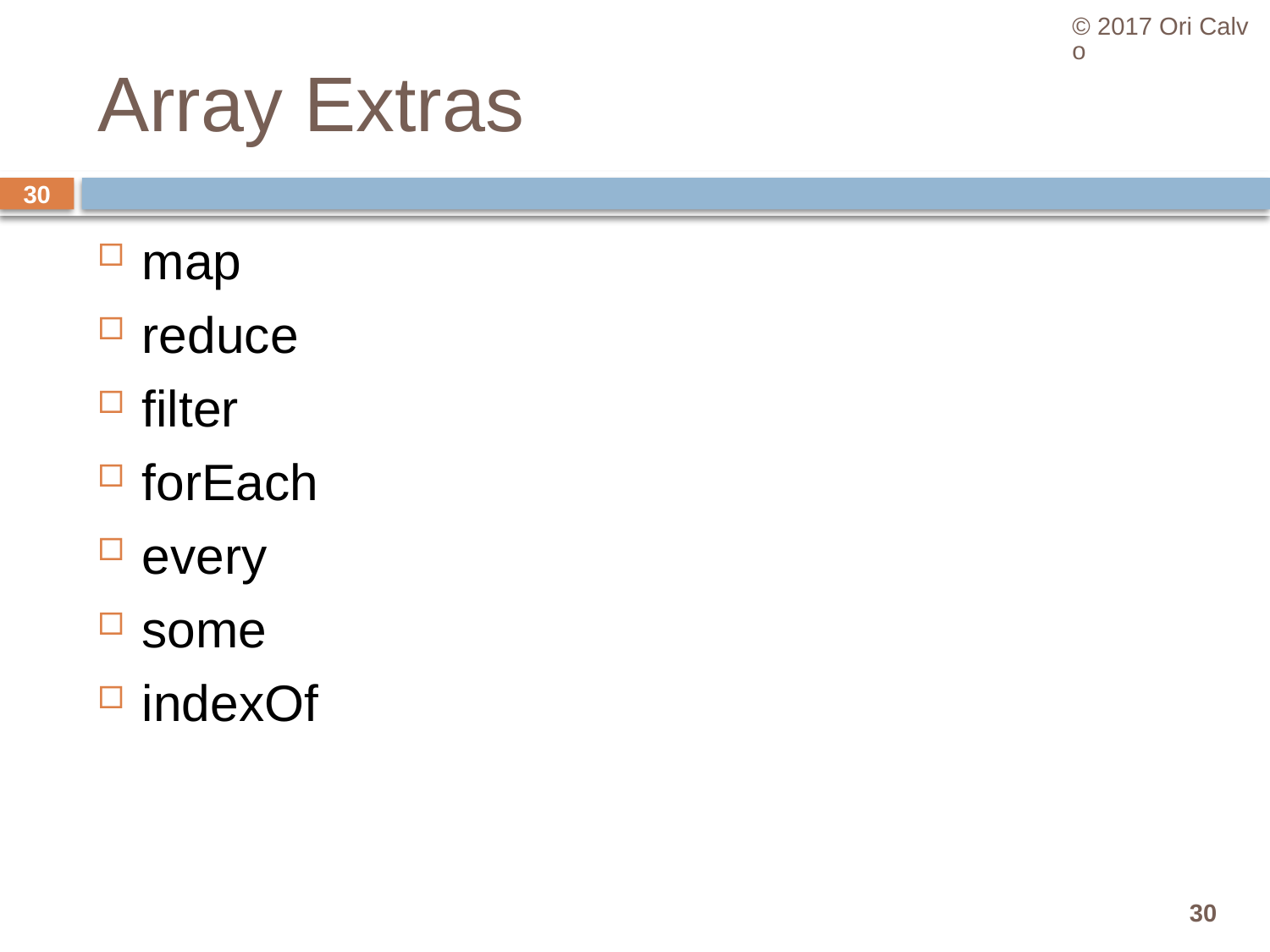

© 2017 Ori Calvo
# Array Extras
30
map
reduce
filter
forEach
every
some
indexOf